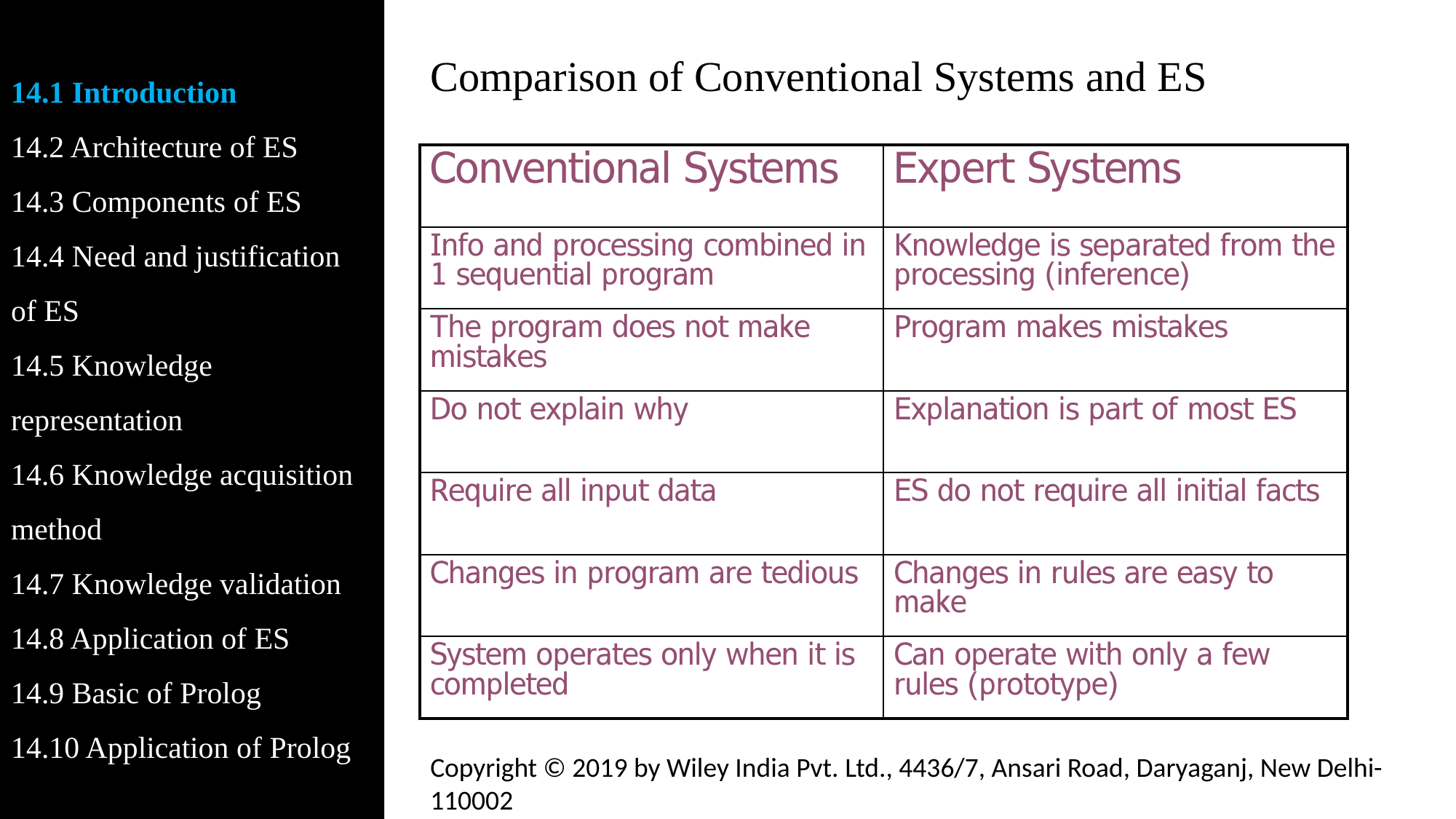

14.1 Introduction
14.2 Architecture of ES
14.3 Components of ES
14.4 Need and justification of ES
14.5 Knowledge representation
14.6 Knowledge acquisition method
14.7 Knowledge validation
14.8 Application of ES
14.9 Basic of Prolog
14.10 Application of Prolog
# Comparison of Conventional Systems and ES
| Conventional Systems | Expert Systems |
| --- | --- |
| Info and processing combined in 1 sequential program | Knowledge is separated from the processing (inference) |
| The program does not make mistakes | Program makes mistakes |
| Do not explain why | Explanation is part of most ES |
| Require all input data | ES do not require all initial facts |
| Changes in program are tedious | Changes in rules are easy to make |
| System operates only when it is completed | Can operate with only a few rules (prototype) |
Copyright © 2019 by Wiley India Pvt. Ltd., 4436/7, Ansari Road, Daryaganj, New Delhi-110002